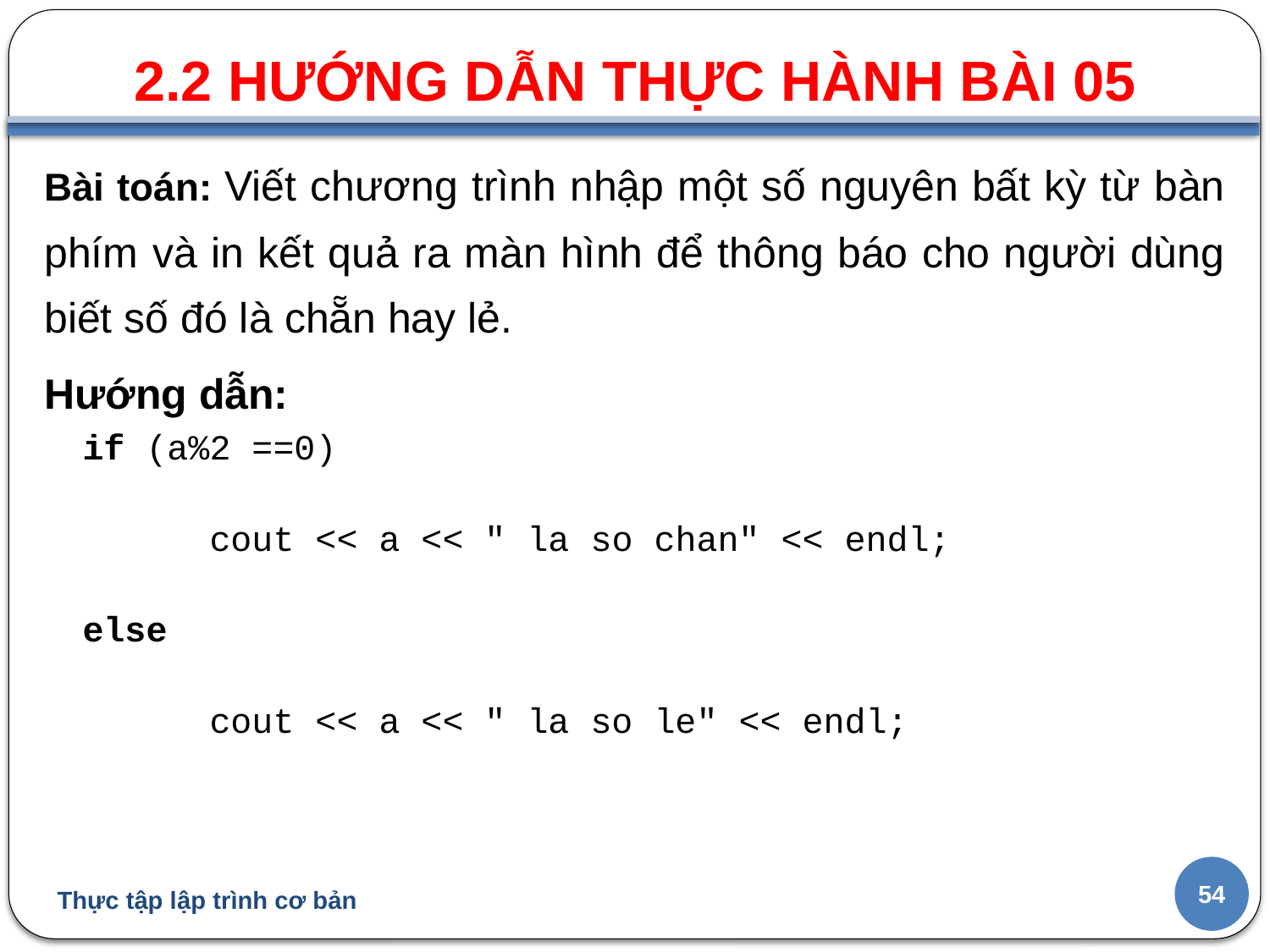

2.2 HƯỚNG DẪN THỰC HÀNH BÀI 05
#
Bài toán: Viết chương trình nhập một số nguyên bất kỳ từ bàn phím và in kết quả ra màn hình để thông báo cho người dùng biết số đó là chẵn hay lẻ.
Hướng dẫn:
if (a%2 ==0)
	cout << a << " la so chan" << endl;
else
	cout << a << " la so le" << endl;

54
Thực tập lập trình cơ bản